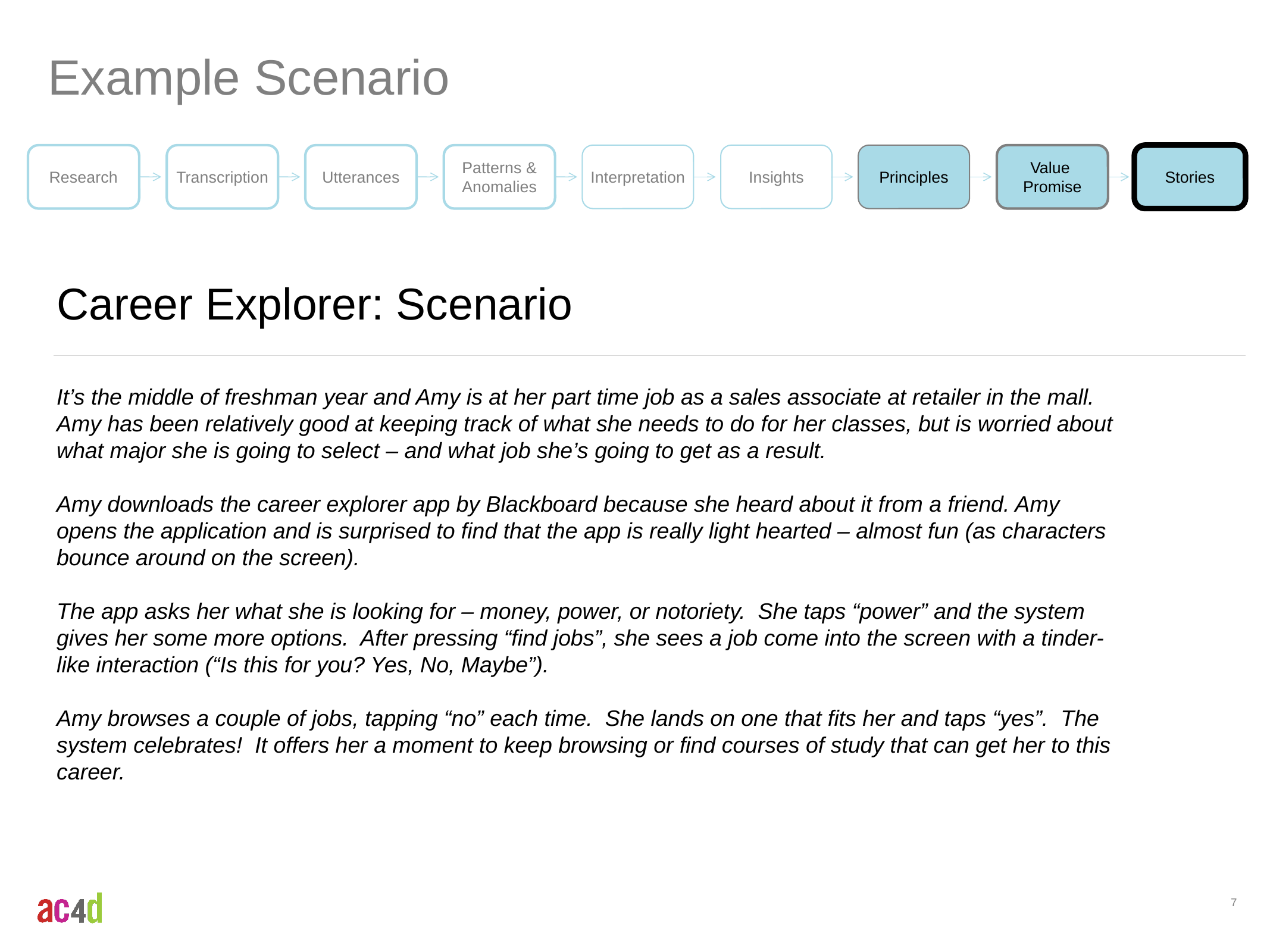

Example Scenario
Research
Transcription
Utterances
Patterns & Anomalies
Interpretation
Insights
Principles
Value
Promise
Stories
Career Explorer: Scenario

It’s the middle of freshman year and Amy is at her part time job as a sales associate at retailer in the mall.  Amy has been relatively good at keeping track of what she needs to do for her classes, but is worried about what major she is going to select – and what job she’s going to get as a result.

Amy downloads the career explorer app by Blackboard because she heard about it from a friend. Amy opens the application and is surprised to find that the app is really light hearted – almost fun (as characters bounce around on the screen).

The app asks her what she is looking for – money, power, or notoriety.  She taps “power” and the system gives her some more options.  After pressing “find jobs”, she sees a job come into the screen with a tinder-like interaction (“Is this for you? Yes, No, Maybe”).

Amy browses a couple of jobs, tapping “no” each time.  She lands on one that fits her and taps “yes”.  The system celebrates!  It offers her a moment to keep browsing or find courses of study that can get her to this career.
7